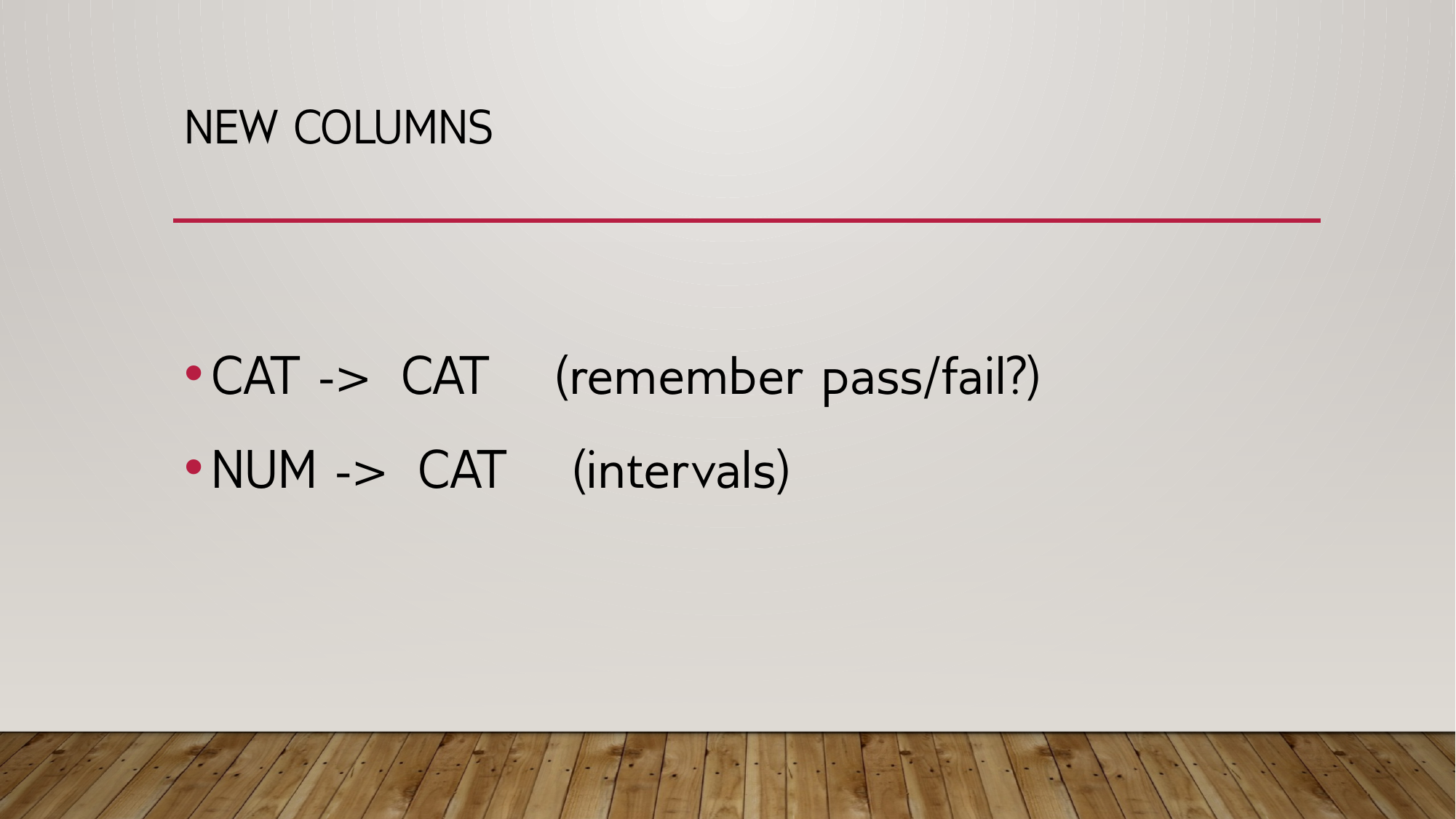

# New columns

CAT ->  CAT    (remember pass/fail?)
NUM ->  CAT    (intervals)